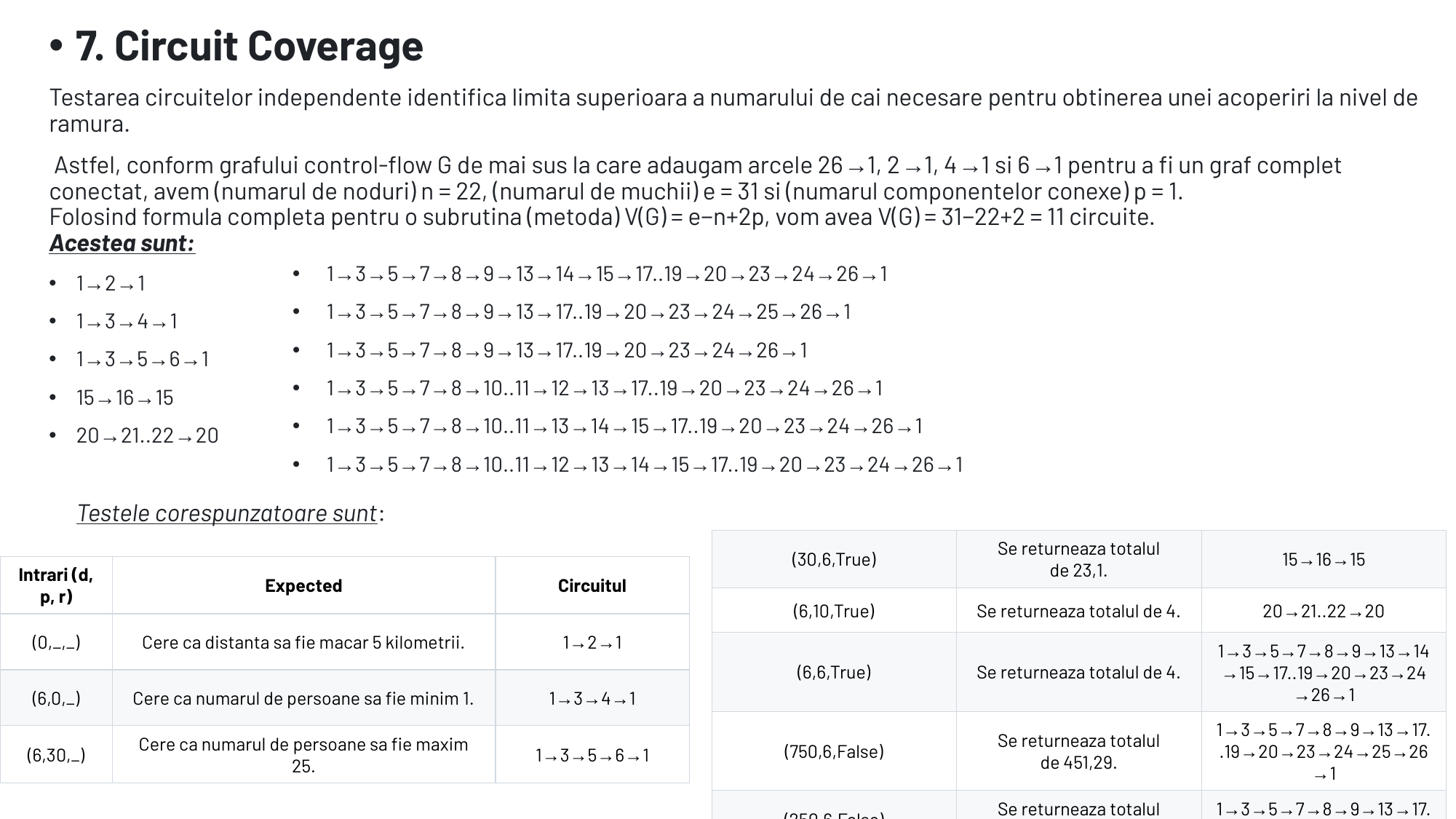

7. Circuit Coverage
Testarea circuitelor independente identifica limita superioara a numarului de cai necesare pentru obtinerea unei acoperiri la nivel de ramura.
 Astfel, conform grafului control-flow G de mai sus la care adaugam arcele 26→1, 2→1, 4→1 si 6→1 pentru a fi un graf complet conectat, avem (numarul de noduri) n = 22, (numarul de muchii) e = 31 si (numarul componentelor conexe) p = 1.
Folosind formula completa pentru o subrutina (metoda) V(G) = e−n+2p, vom avea V(G) = 31−22+2 = 11 circuite.
Acestea sunt:
1→2→1
1→3→4→1
1→3→5→6→1
15→16→15
20→21..22→20

Testele corespunzatoare sunt:

1→3→5→7→8→9→13→14→15→17..19→20→23→24→26→1
1→3→5→7→8→9→13→17..19→20→23→24→25→26→1
1→3→5→7→8→9→13→17..19→20→23→24→26→1
1→3→5→7→8→10..11→12→13→17..19→20→23→24→26→1
1→3→5→7→8→10..11→13→14→15→17..19→20→23→24→26→1
1→3→5→7→8→10..11→12→13→14→15→17..19→20→23→24→26→1

| (30,6,True) | Se returneaza totalul de 23,1. | 15→16→15 |
| --- | --- | --- |
| (6,10,True) | Se returneaza totalul de 4. | 20→21..22→20 |
| (6,6,True) | Se returneaza totalul de 4. | 1→3→5→7→8→9→13→14→15→17..19→20→23→24→26→1 |
| (750,6,False) | Se returneaza totalul de 451,29. | 1→3→5→7→8→9→13→17..19→20→23→24→25→26→1 |
| (250,6,False) | Se returneaza totalul de 141,1. | 1→3→5→7→8→9→13→17..19→20→23→24→26→1 |
| Intrari (d, p, r) | Expected | Circuitul |
| --- | --- | --- |
| (0,\_,\_) | Cere ca distanta sa fie macar 5 kilometrii. | 1→2→1 |
| (6,0,\_) | Cere ca numarul de persoane sa fie minim 1. | 1→3→4→1 |
| (6,30,\_) | Cere ca numarul de persoane sa fie maxim 25. | 1→3→5→6→1 |